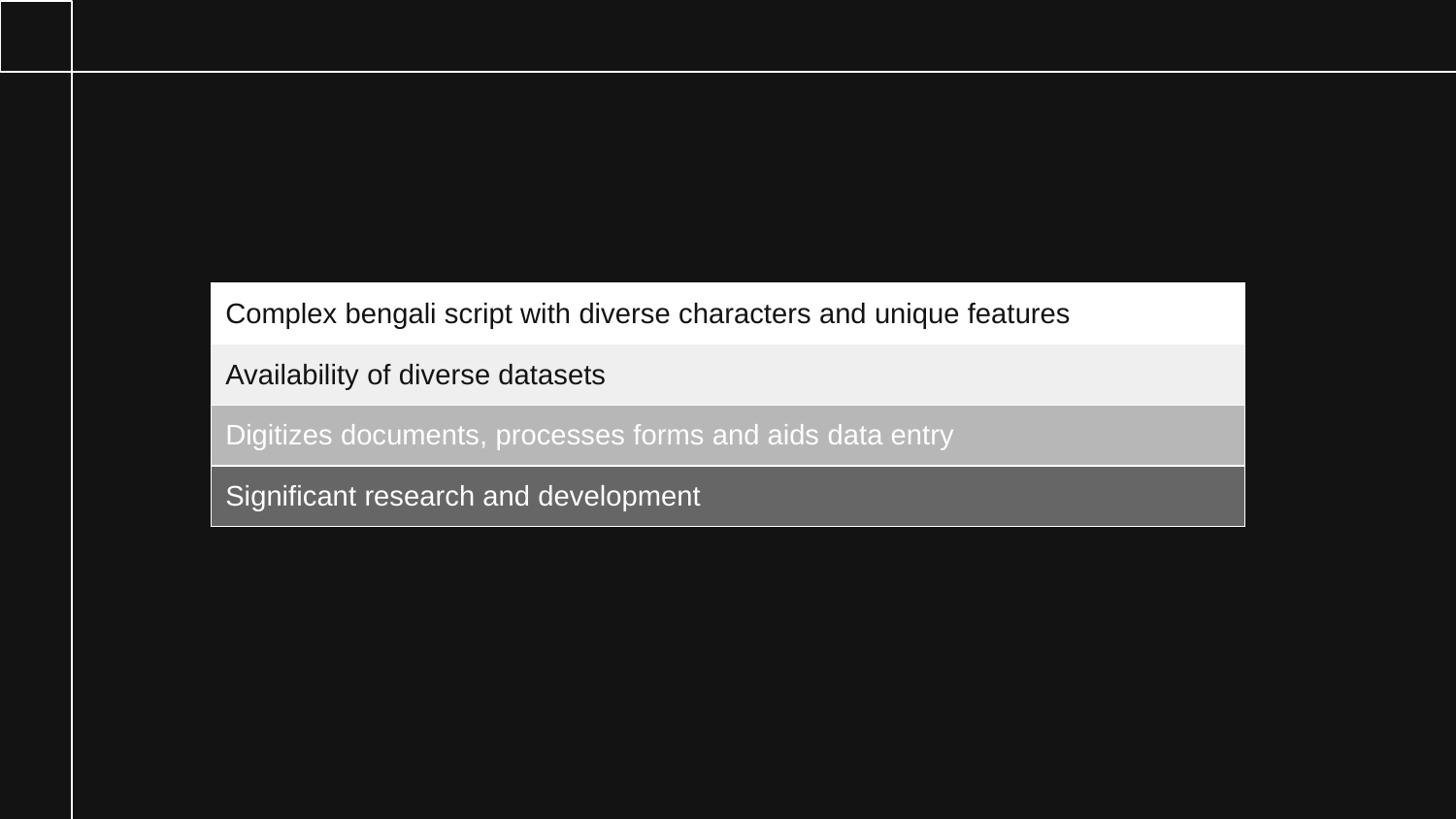

| Complex bengali script with diverse characters and unique features |
| --- |
| Availability of diverse datasets |
| Digitizes documents, processes forms and aids data entry |
| Significant research and development |